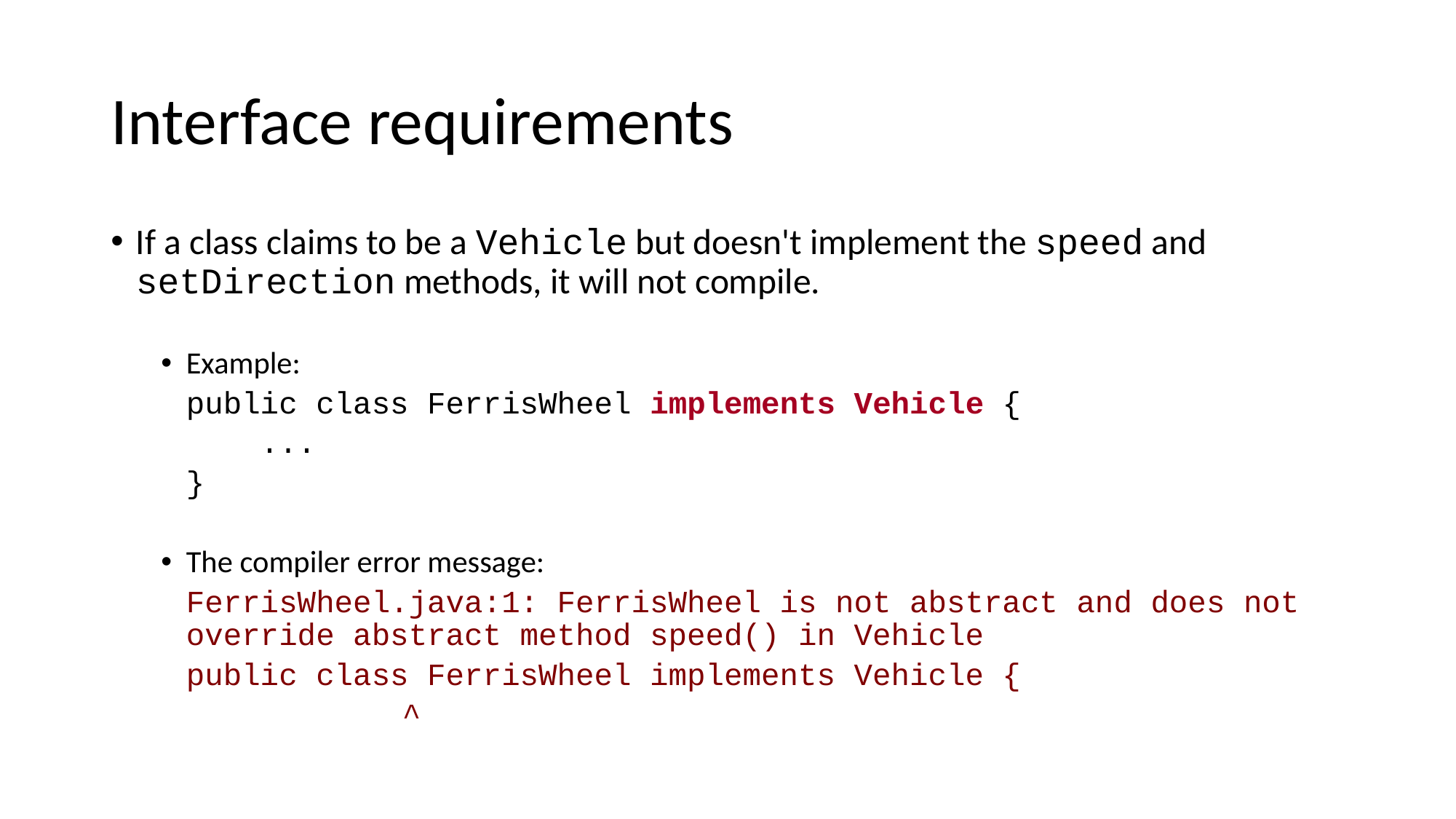

# Interface requirements
If a class claims to be a Vehicle but doesn't implement the speed and setDirection methods, it will not compile.

Example:
	public class FerrisWheel implements Vehicle {
	    ...
	}

The compiler error message:
	FerrisWheel.java:1: FerrisWheel is not abstract and does not override abstract method speed() in Vehicle
	public class FerrisWheel implements Vehicle {
             ^